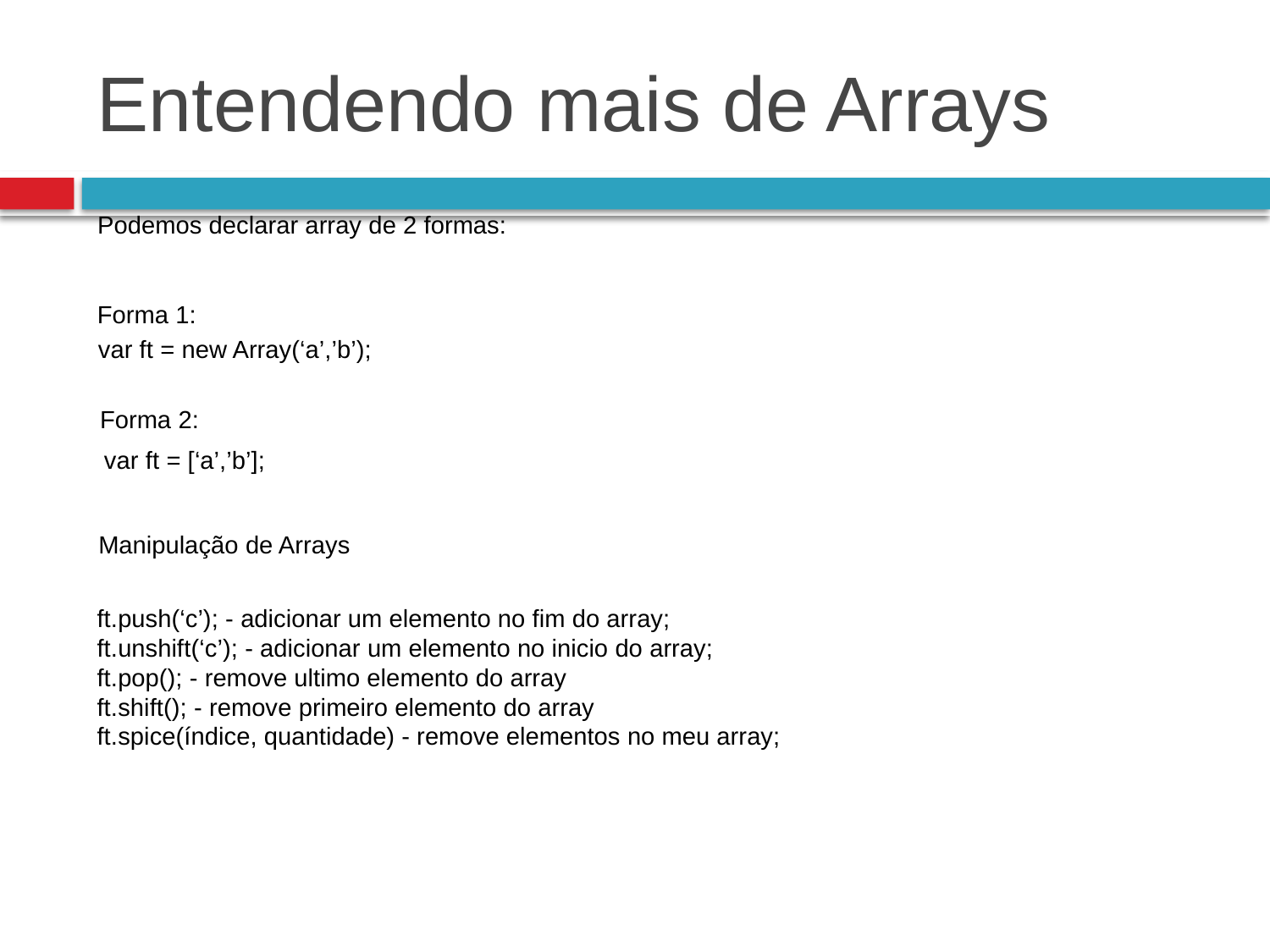

# Entendendo mais de Arrays
Podemos declarar array de 2 formas:
Forma 1:
var ft = new Array(‘a’,’b’);
Forma 2:
var ft = [‘a’,’b’];
Manipulação de Arrays
ft.push(‘c’); - adicionar um elemento no fim do array;
ft.unshift(‘c’); - adicionar um elemento no inicio do array;
ft.pop(); - remove ultimo elemento do array
ft.shift(); - remove primeiro elemento do array
ft.spice(índice, quantidade) - remove elementos no meu array;